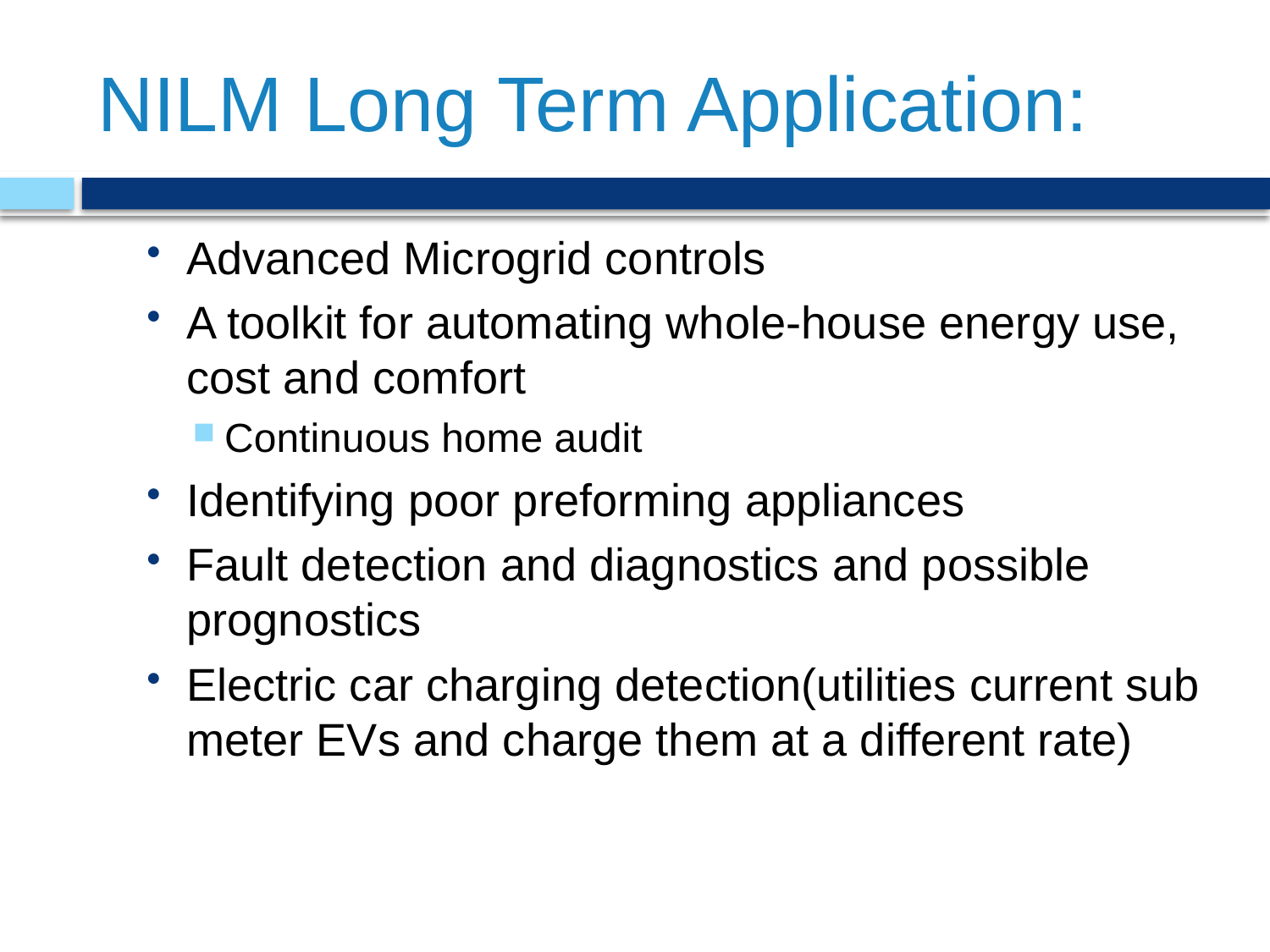

# NILM Long Term Application:
Advanced Microgrid controls
A toolkit for automating whole-house energy use, cost and comfort
Continuous home audit
Identifying poor preforming appliances
Fault detection and diagnostics and possible prognostics
Electric car charging detection(utilities current sub meter EVs and charge them at a different rate)